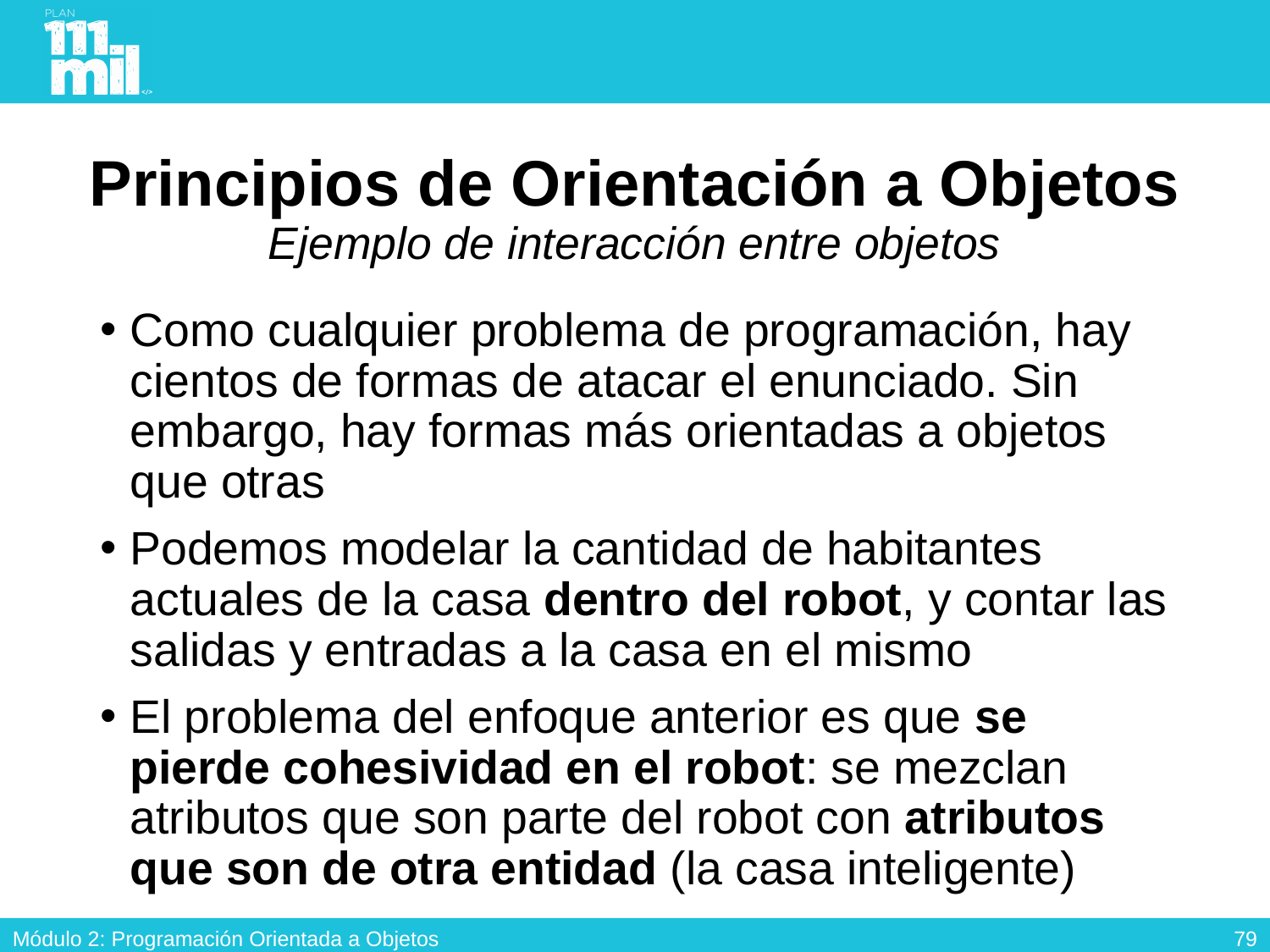

# Principios de Orientación a Objetos Ejemplo de interacción entre objetos
Como cualquier problema de programación, hay cientos de formas de atacar el enunciado. Sin embargo, hay formas más orientadas a objetos que otras
Podemos modelar la cantidad de habitantes actuales de la casa dentro del robot, y contar las salidas y entradas a la casa en el mismo
El problema del enfoque anterior es que se pierde cohesividad en el robot: se mezclan atributos que son parte del robot con atributos que son de otra entidad (la casa inteligente)

79
Módulo 2: Programación Orientada a Objetos